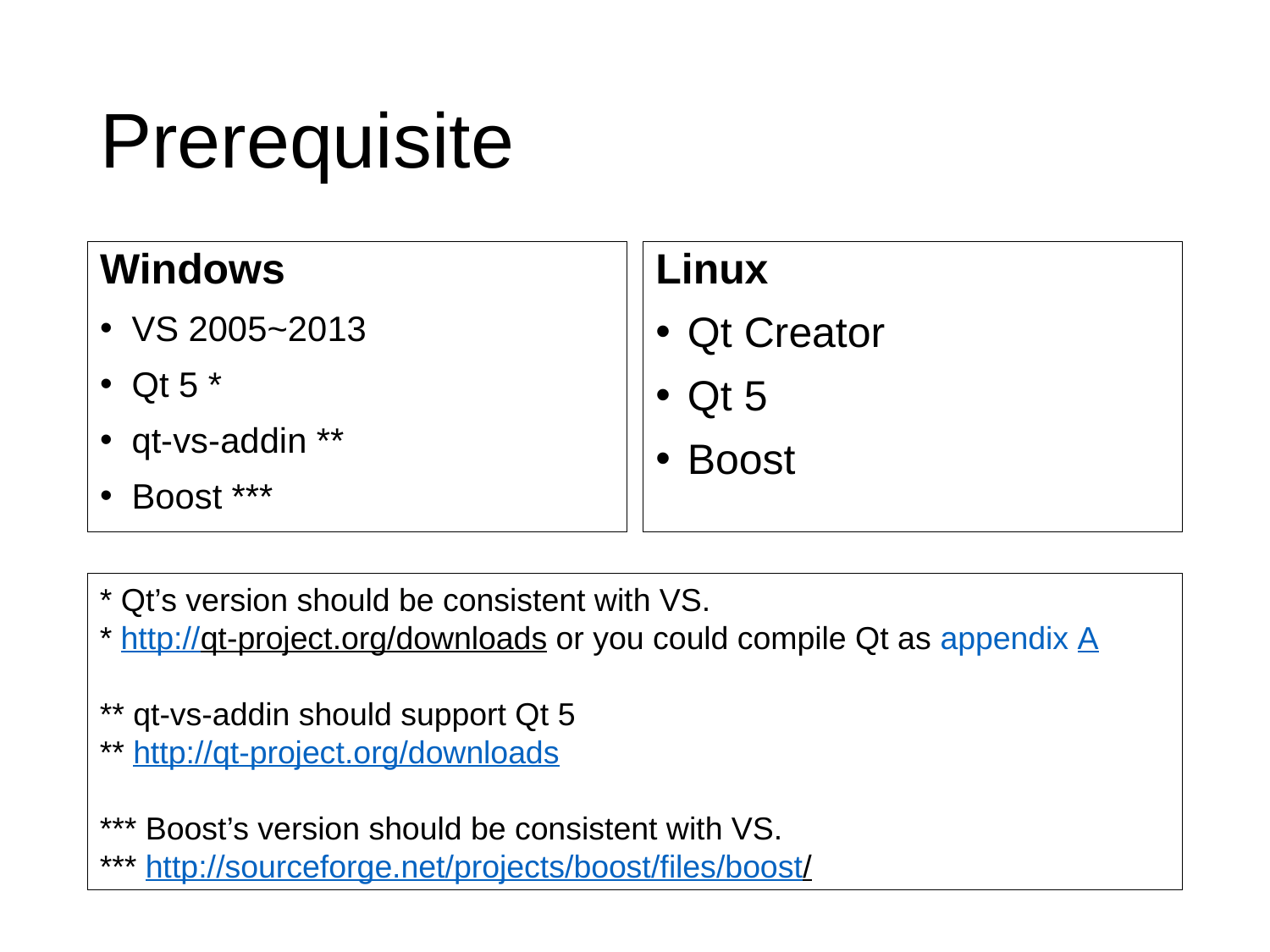

# Prerequisite
Windows
VS 2005~2013
Qt 5 *
qt-vs-addin **
Boost ***
Linux
Qt Creator
Qt 5
Boost
* Qt’s version should be consistent with VS.
* http://qt-project.org/downloads or you could compile Qt as appendix A

** qt-vs-addin should support Qt 5
** http://qt-project.org/downloads

*** Boost’s version should be consistent with VS.
*** http://sourceforge.net/projects/boost/files/boost/